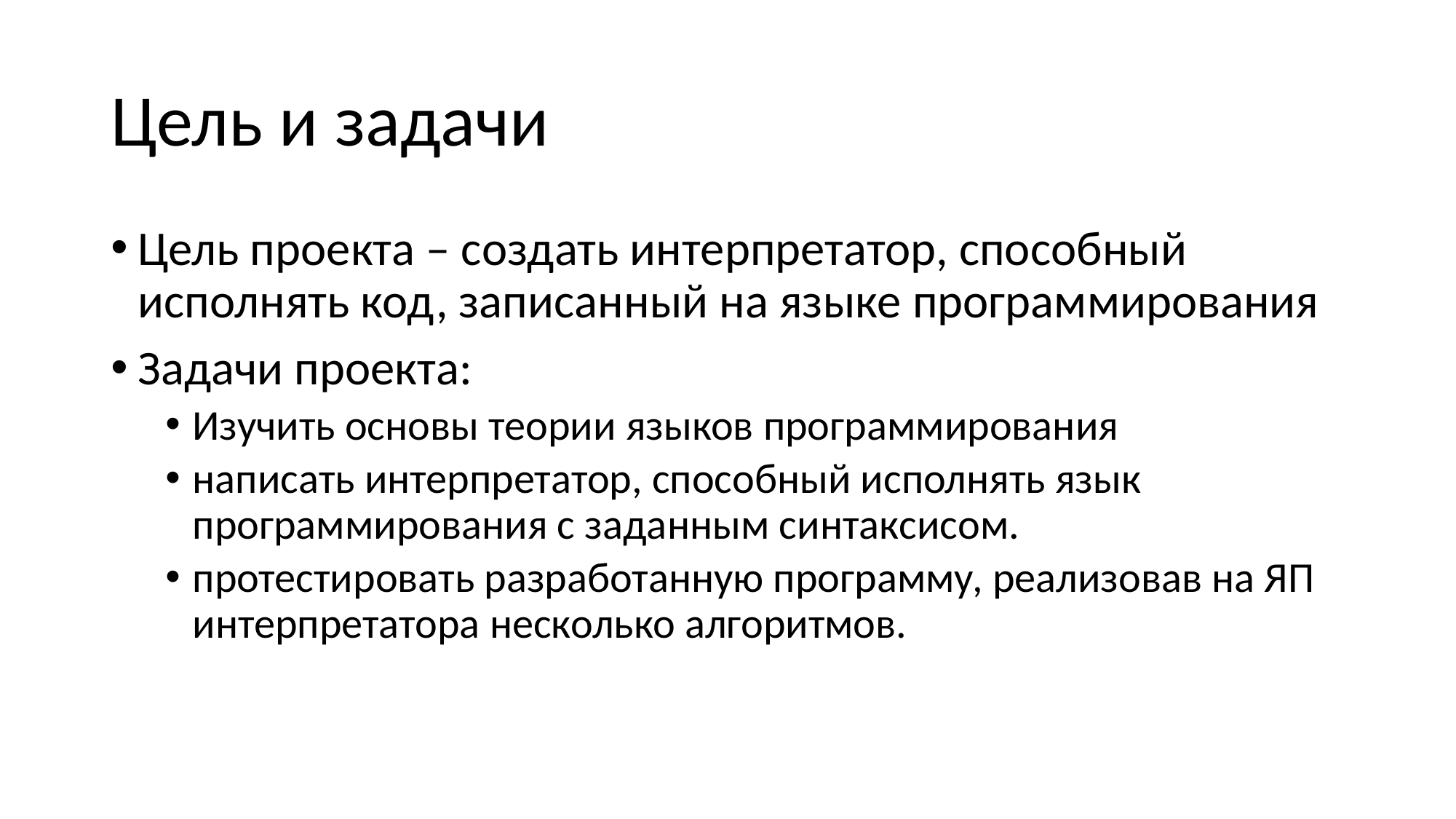

Цель и задачи
Цель проекта – создать интерпретатор, способный исполнять код, записанный на языке программирования
Задачи проекта:
Изучить основы теории языков программирования
написать интерпретатор, способный исполнять язык программирования с заданным синтаксисом.
протестировать разработанную программу, реализовав на ЯП интерпретатора несколько алгоритмов.